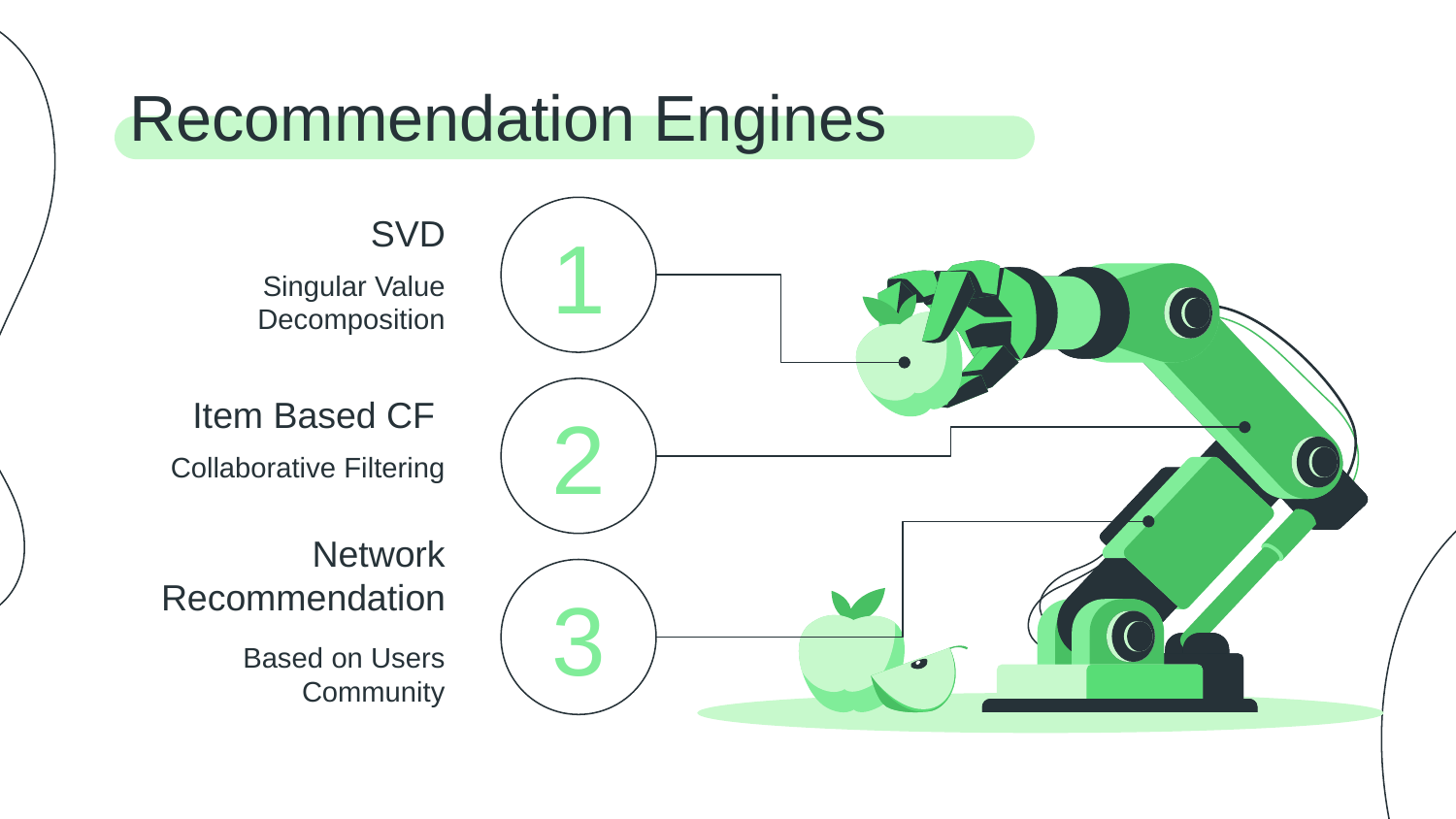

# Recommendation Engines
1
SVD
Singular Value Decomposition

2
Item Based CF
Collaborative Filtering
3

Network Recommendation
Based on Users Community